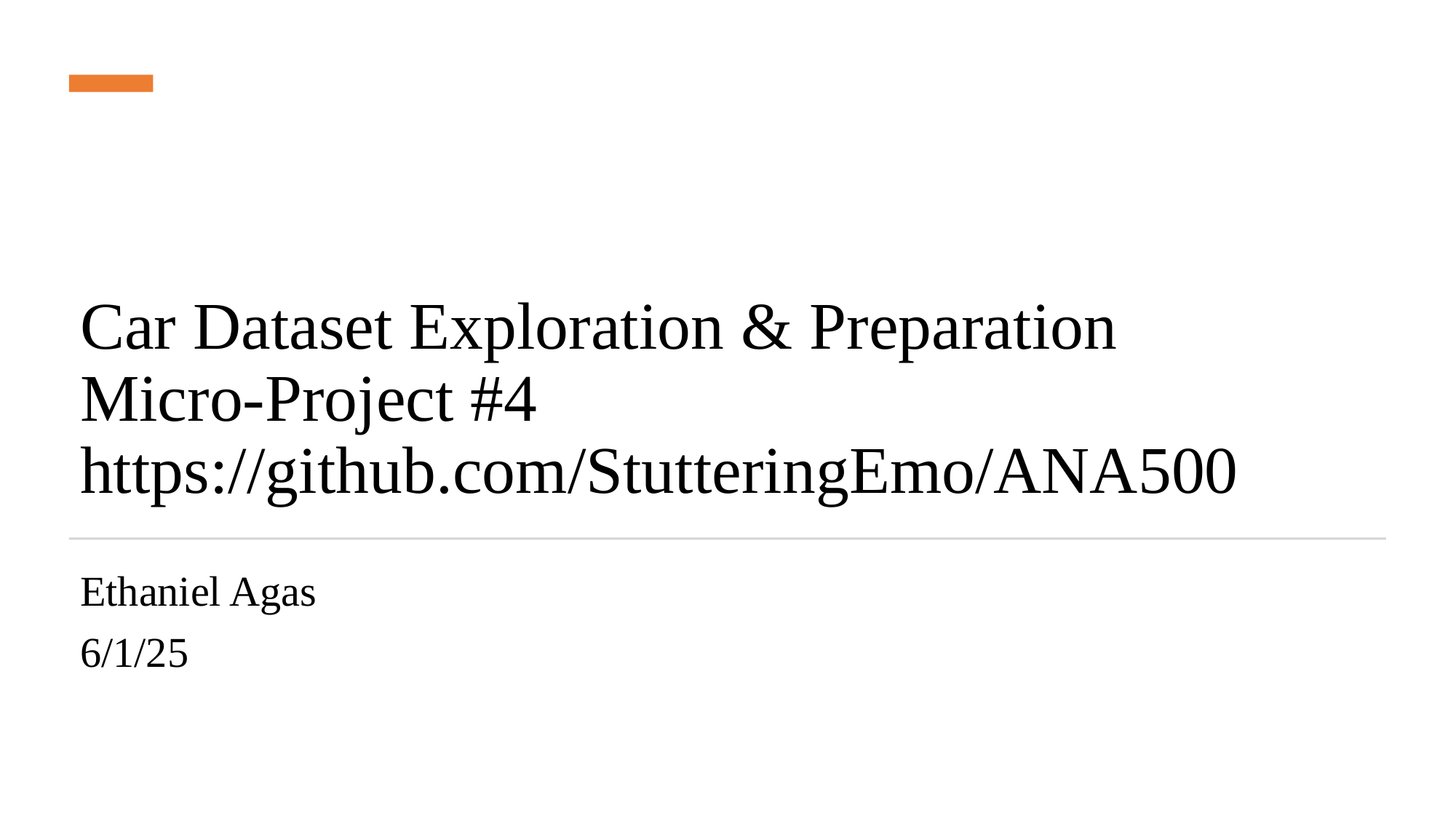

# Car Dataset Exploration & Preparation Micro-Project #4 https://github.com/StutteringEmo/ANA500

Ethaniel Agas
6/1/25